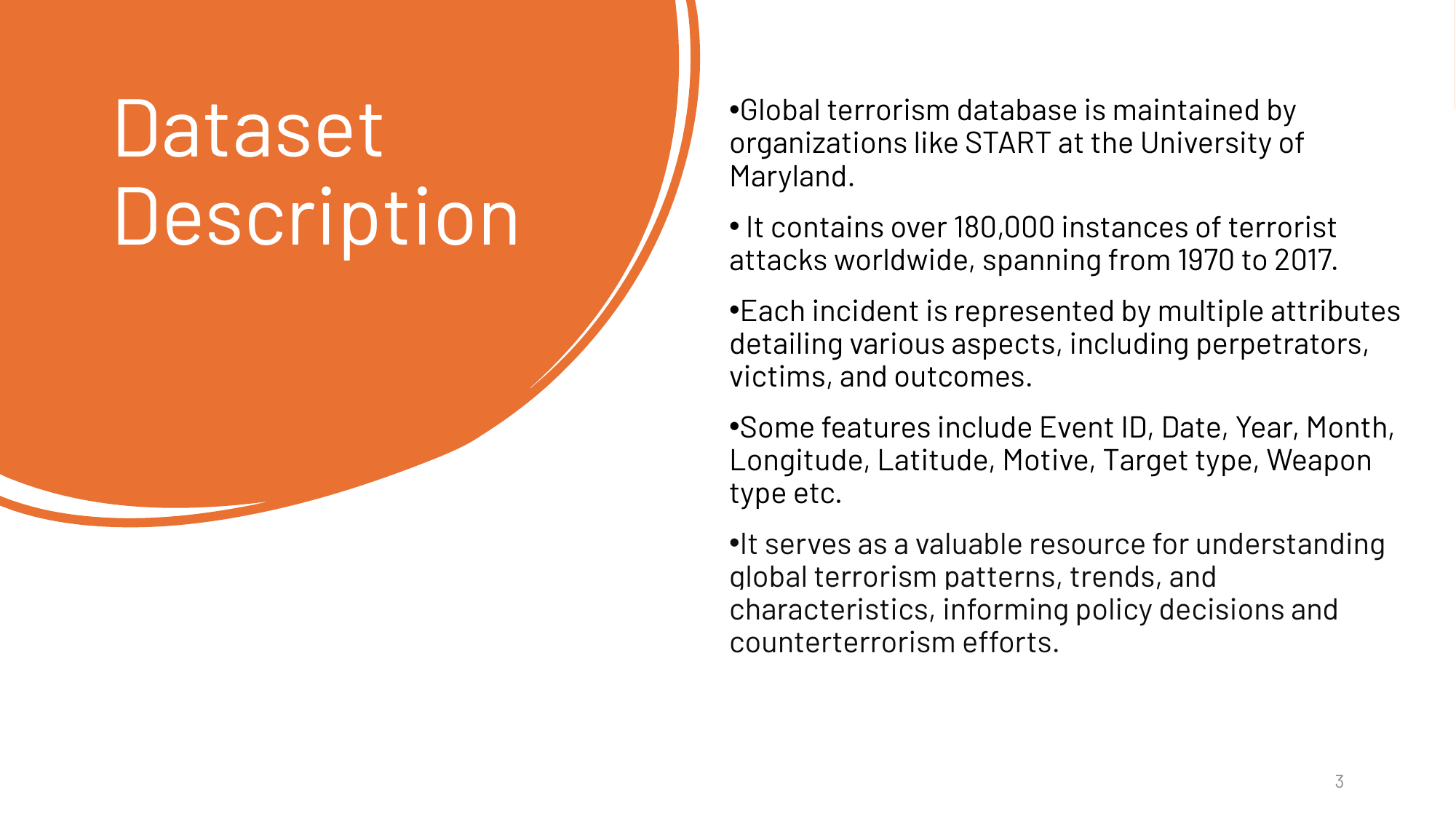

# Dataset Description
Global terrorism database is maintained by organizations like START at the University of Maryland.
 It contains over 180,000 instances of terrorist attacks worldwide, spanning from 1970 to 2017.
Each incident is represented by multiple attributes detailing various aspects, including perpetrators, victims, and outcomes.
Some features include Event ID, Date, Year, Month, Longitude, Latitude, Motive, Target type, Weapon type etc.
It serves as a valuable resource for understanding global terrorism patterns, trends, and characteristics, informing policy decisions and counterterrorism efforts.

3